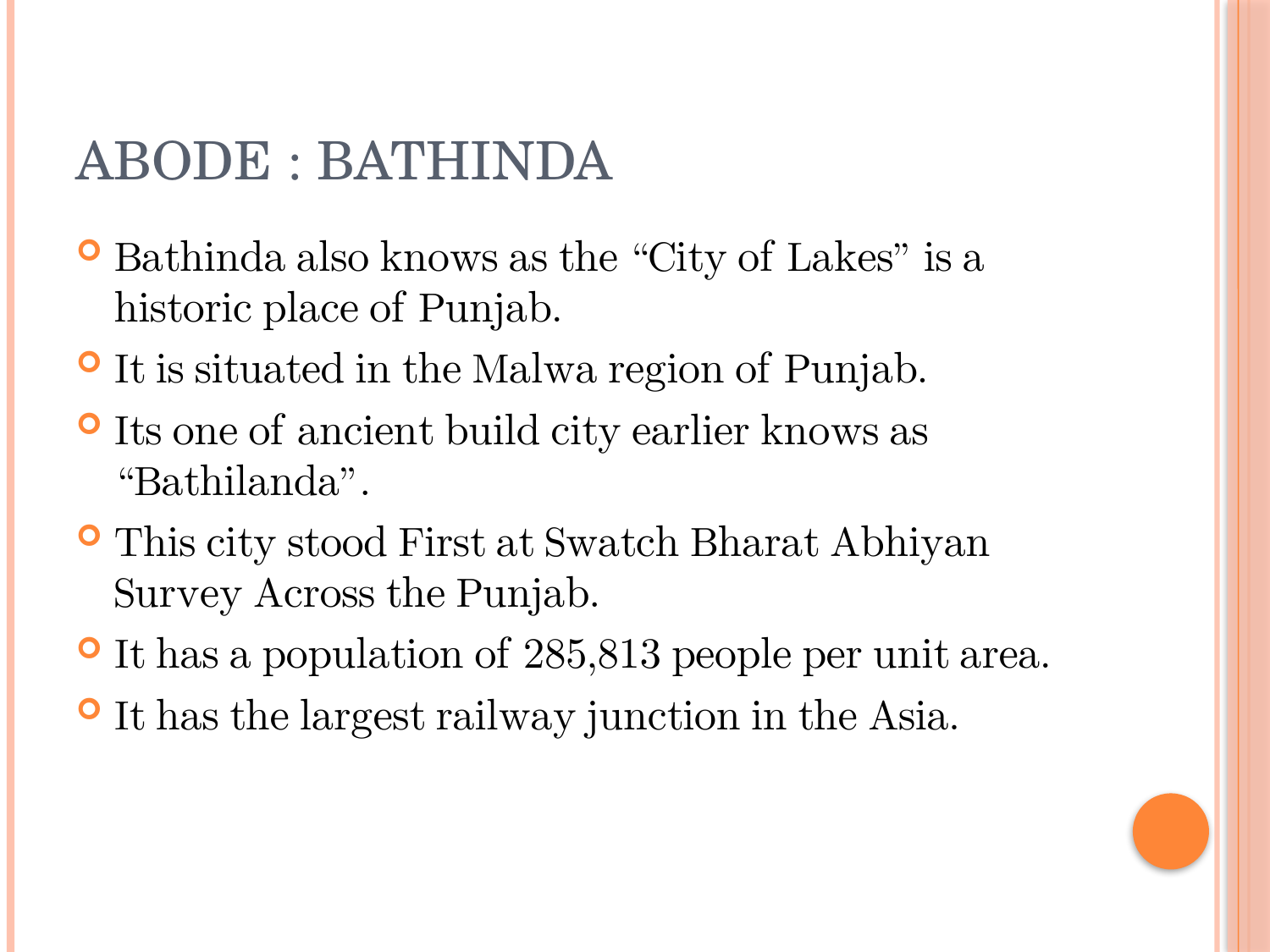

# Abode : Bathinda
Bathinda also knows as the “City of Lakes” is a historic place of Punjab.
It is situated in the Malwa region of Punjab.
Its one of ancient build city earlier knows as “Bathilanda”.
This city stood First at Swatch Bharat Abhiyan Survey Across the Punjab.
It has a population of 285,813 people per unit area.
It has the largest railway junction in the Asia.